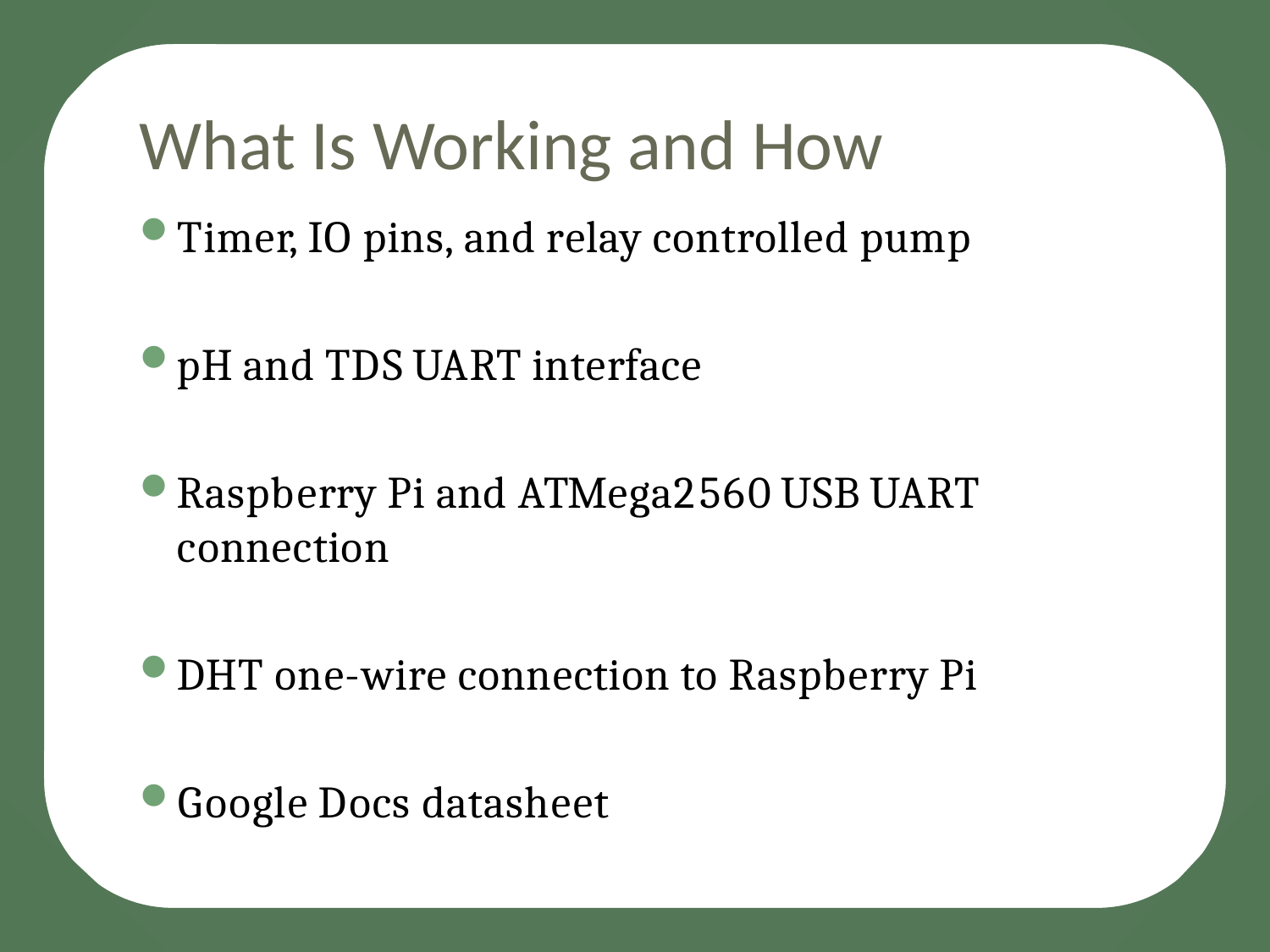

# What Is Working and How
Timer, IO pins, and relay controlled pump

pH and TDS UART interface

Raspberry Pi and ATMega2560 USB UART connection

DHT one-wire connection to Raspberry Pi

Google Docs datasheet